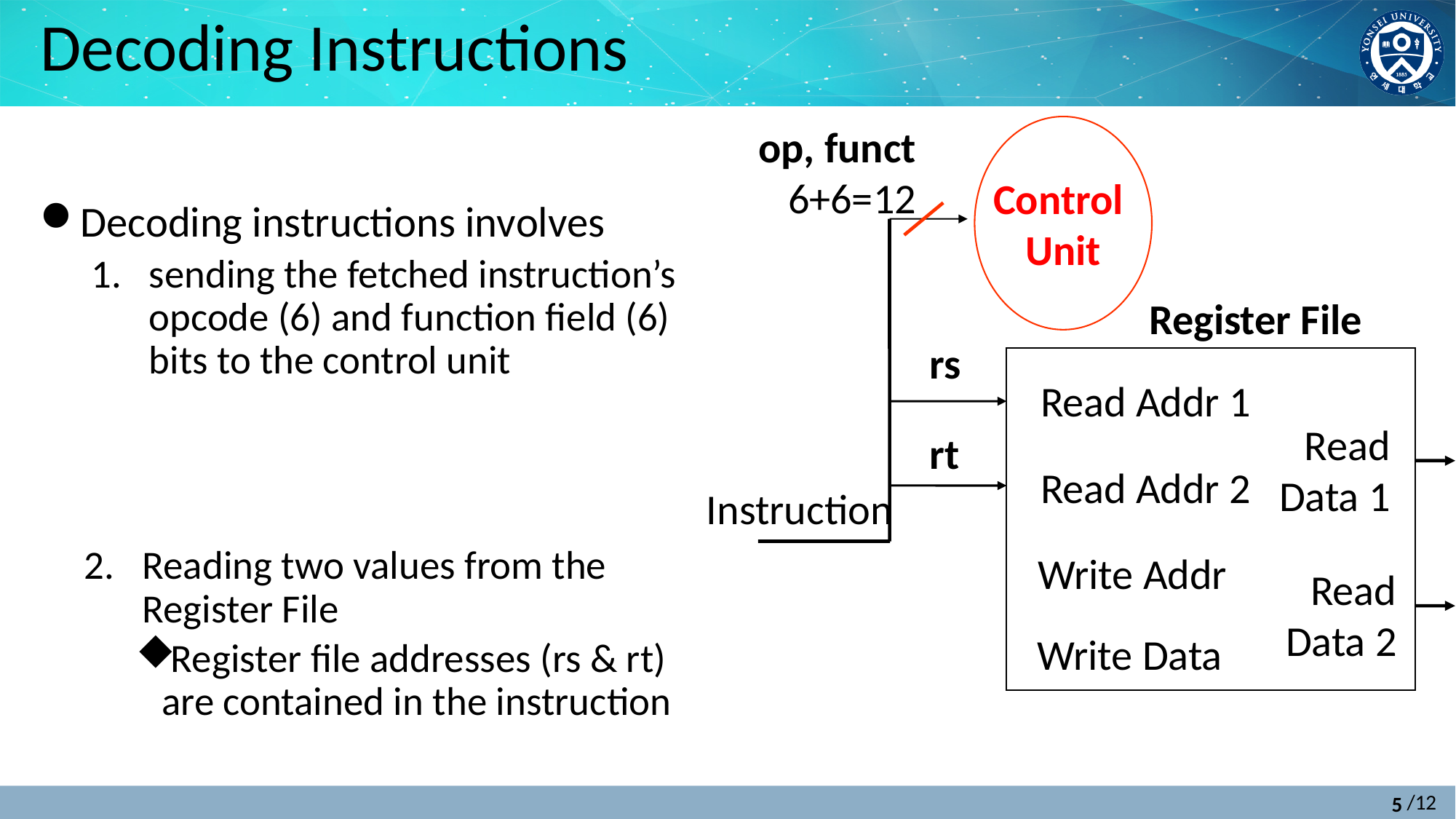

# Decoding Instructions
Control
Unit
op, funct
6+6=12
Decoding instructions involves
sending the fetched instruction’s opcode (6) and function field (6) bits to the control unit

Register File
rs

Read Addr 1

Read
 Data 1
rt
Read Addr 2

Instruction

Reading two values from the Register File
Register file addresses (rs & rt) are contained in the instruction

Write Addr
Read
 Data 2

Write Data
5